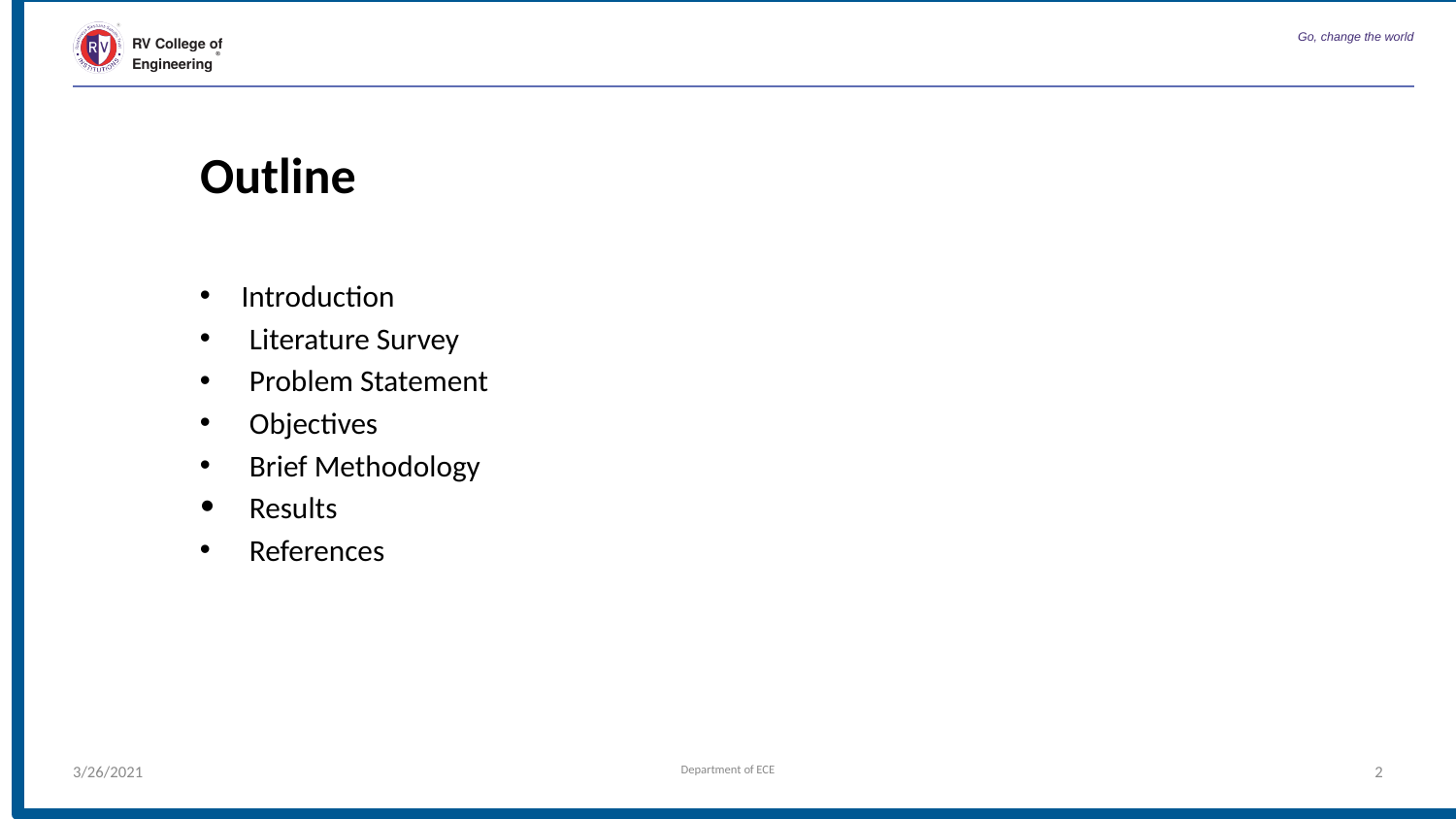

# Go, change the world
RV College of
Engineering

Outline

Introduction
Literature Survey
Problem Statement
Objectives
Brief Methodology
Results
References

3/26/2021
Department of ECE
2